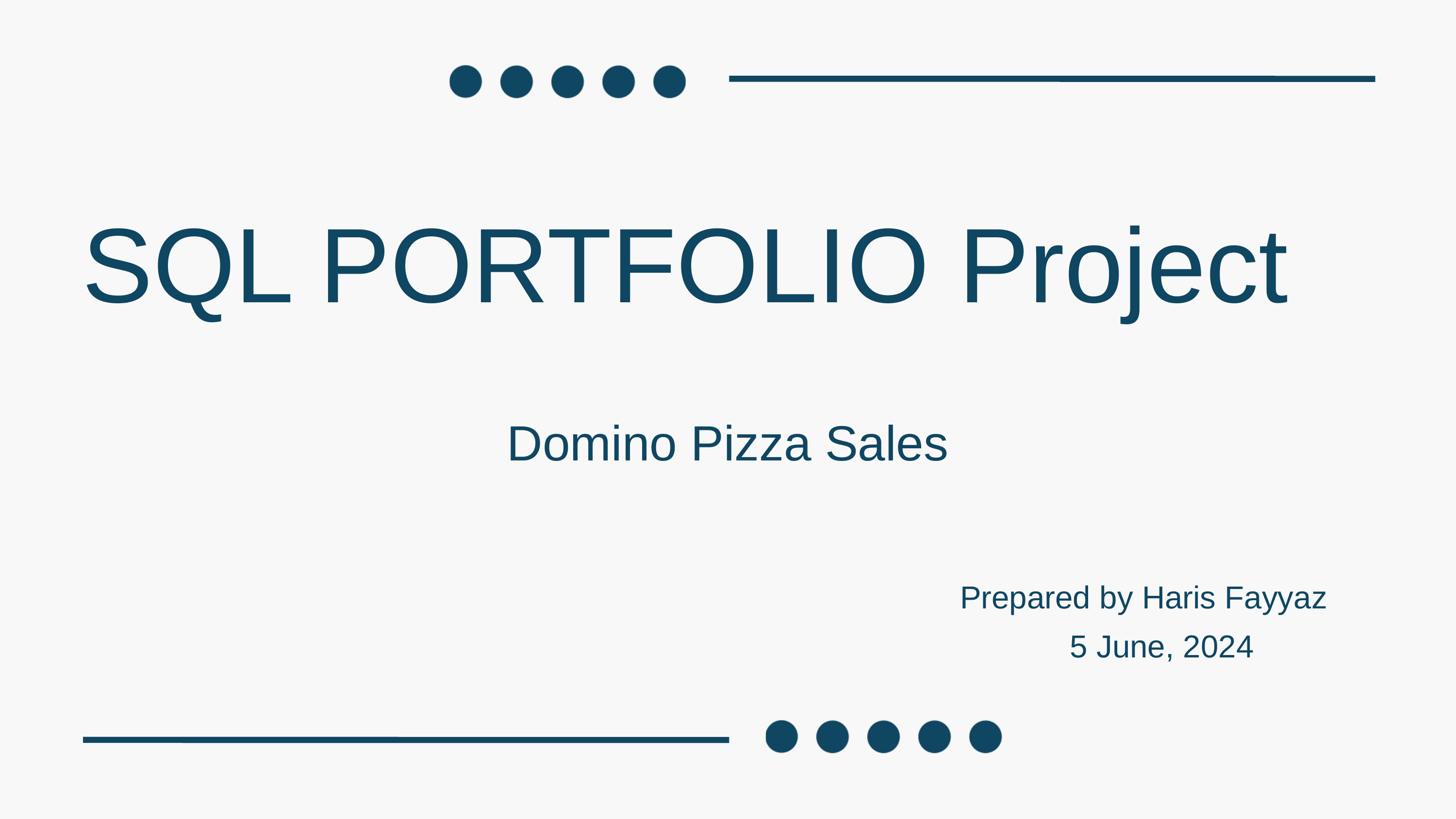

SQL PORTFOLIO Project
Domino Pizza Sales
Prepared by Haris Fayyaz
5 June, 2024